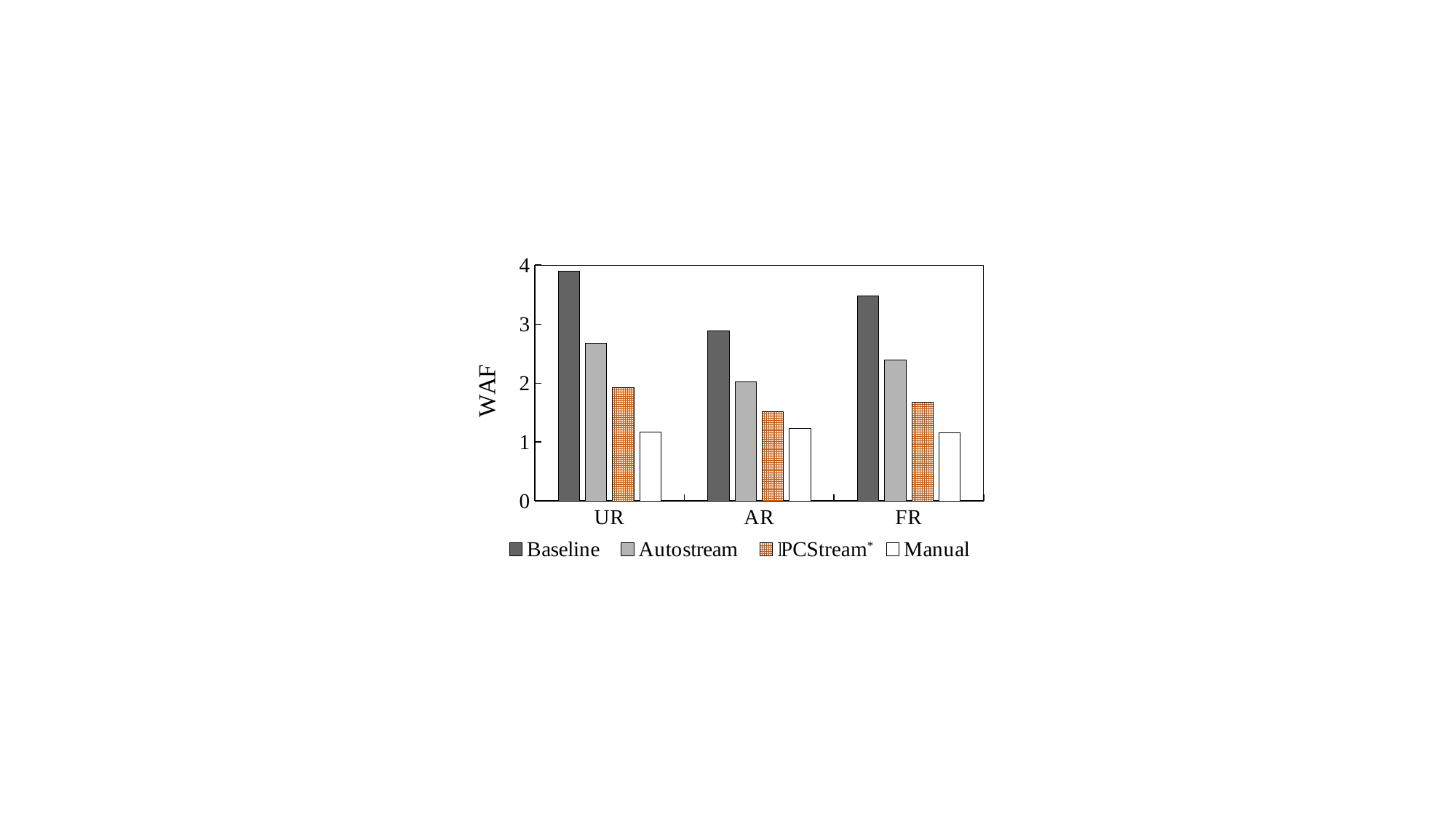

### Chart

| Category | Baseline | Autostream | PCStream | Manual |
|---|---|---|---|---|
| UR | 3.89934 | 2.6757 | 1.9197 | 1.1655 |
| AR | 2.8854 | 2.0169 | 1.5093 | 1.2339 |
| FR | 3.4713000000000003 | 2.3922 | 1.6686 | 1.1601 |
PCStream*